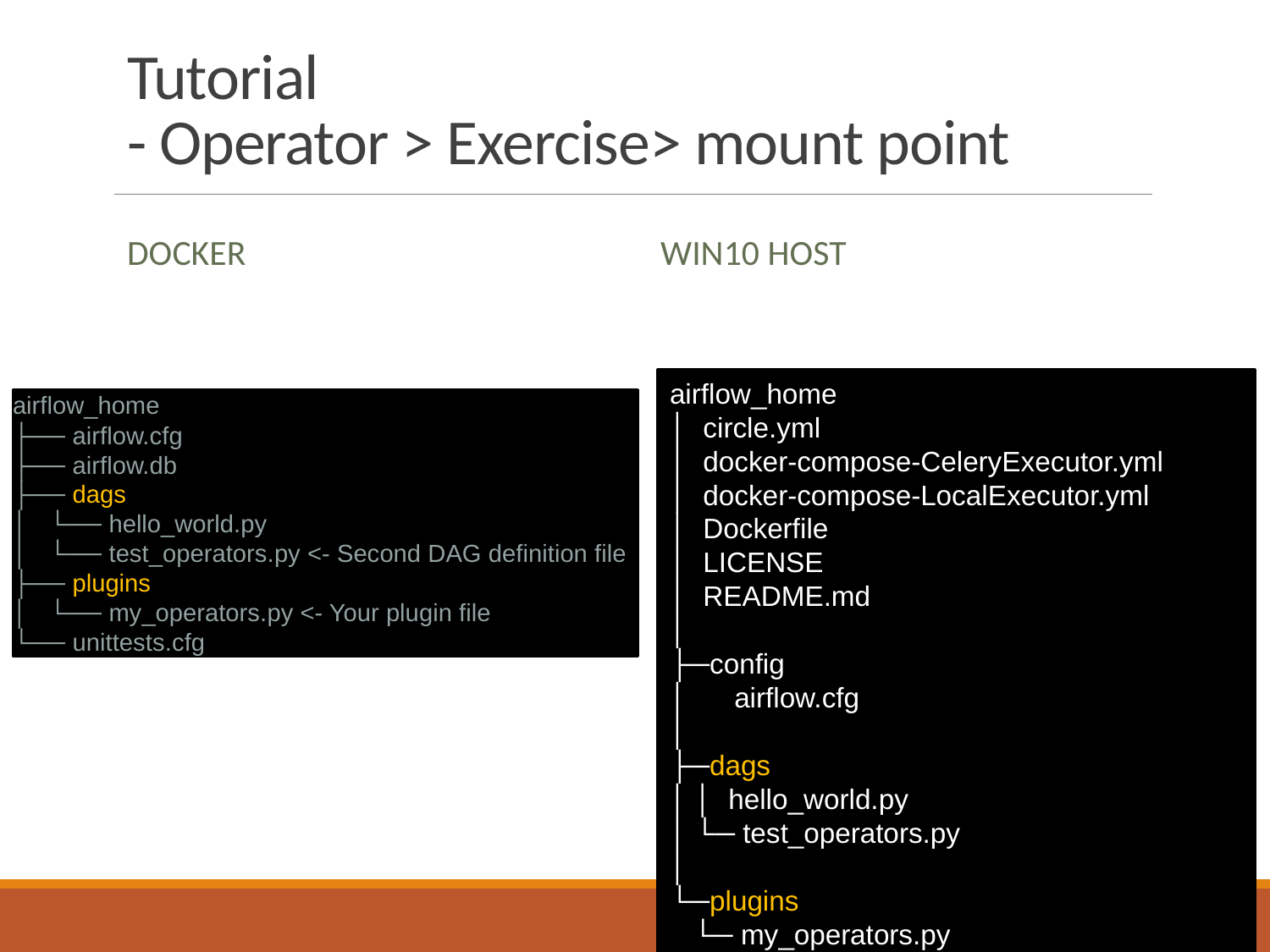

# Tutorial - Operator > Exercise> mount point
DOCKER
WIN10 host

airflow_home
│  circle.yml
│  docker-compose-CeleryExecutor.yml
│  docker-compose-LocalExecutor.yml
│  Dockerfile
│  LICENSE
│  README.md
│
├─config
│      airflow.cfg
│
├─dags
│ │  hello_world.py
│ └─ test_operators.py
│
└─plugins
   └─ my_operators.py
airflow_home
├── airflow.cfg
├── airflow.db
├── dags
│   └── hello_world.py
│   └── test_operators.py <- Second DAG definition file
├── plugins
│   └── my_operators.py <- Your plugin file
└── unittests.cfg